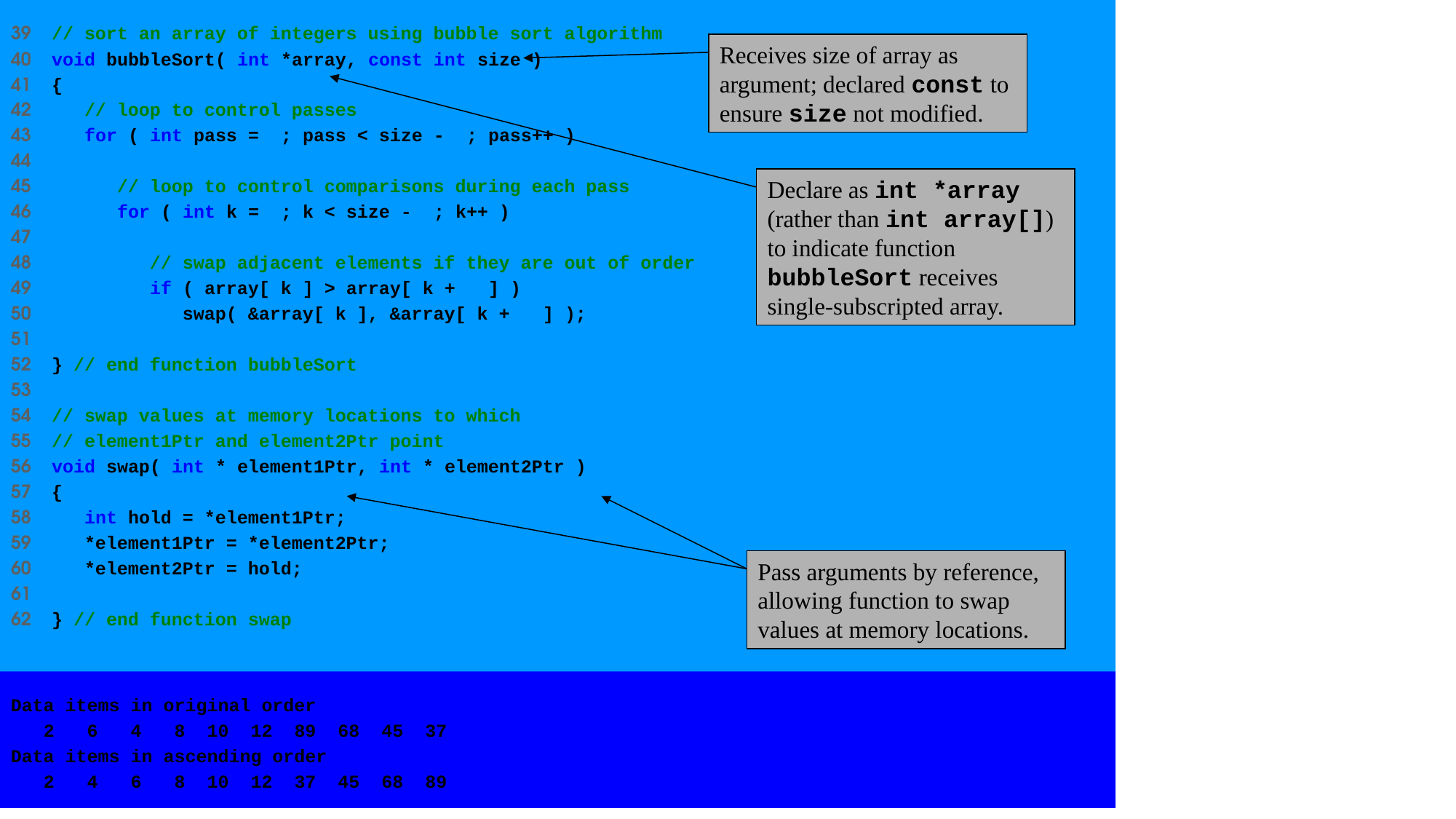

39    // sort an array of integers using bubble sort algorithm
40    void bubbleSort( int *array, const int size )
41    {
42       // loop to control passes
43       for ( int pass = 0; pass < size - 1; pass++ )
44
45          // loop to control comparisons during each pass
46          for ( int k = 0; k < size - 1; k++ )
47
48             // swap adjacent elements if they are out of order
49             if ( array[ k ] > array[ k + 1 ] )
50                swap( &array[ k ], &array[ k + 1 ] );
51
52    } // end function bubbleSort
53
54    // swap values at memory locations to which
55    // element1Ptr and element2Ptr point
56    void swap( int * element1Ptr, int * element2Ptr )
57    {
58       int hold = *element1Ptr;
59       *element1Ptr = *element2Ptr;
60       *element2Ptr = hold;
61
62    } // end function swap
Receives size of array as argument; declared const to ensure size not modified.

Declare as int *array (rather than int array[]) to indicate function bubbleSort receives single-subscripted array.

Pass arguments by reference, allowing function to swap values at memory locations.
Data items in original order
   2   6   4   8  10  12  89  68  45  37
Data items in ascending order
   2   4   6   8  10  12  37  45  68  89